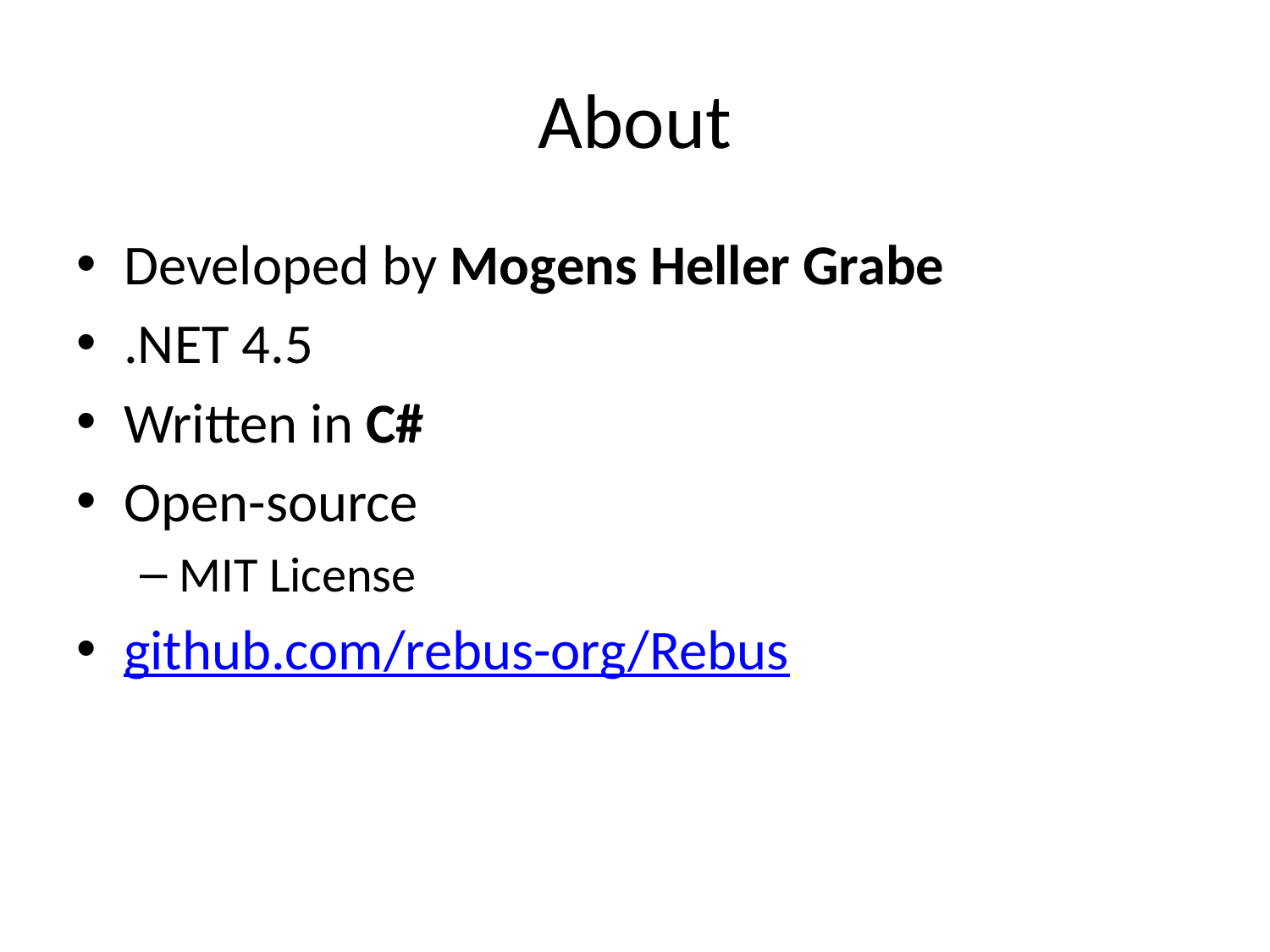

# About
Developed by Mogens Heller Grabe
.NET 4.5
Written in C#
Open-source
MIT License
github.com/rebus-org/Rebus